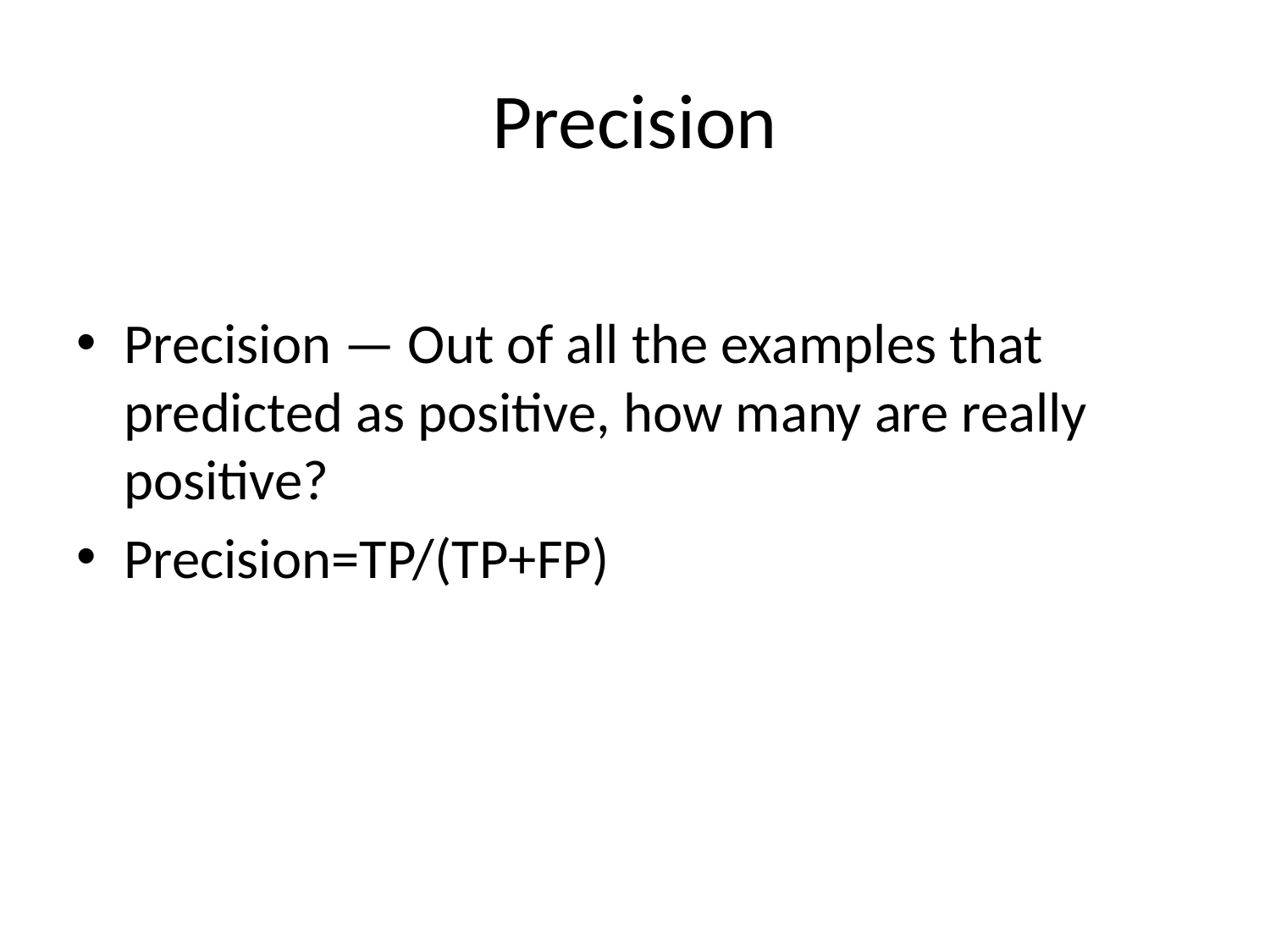

# Precision

Precision — Out of all the examples that predicted as positive, how many are really positive?
Precision=TP/(TP+FP)